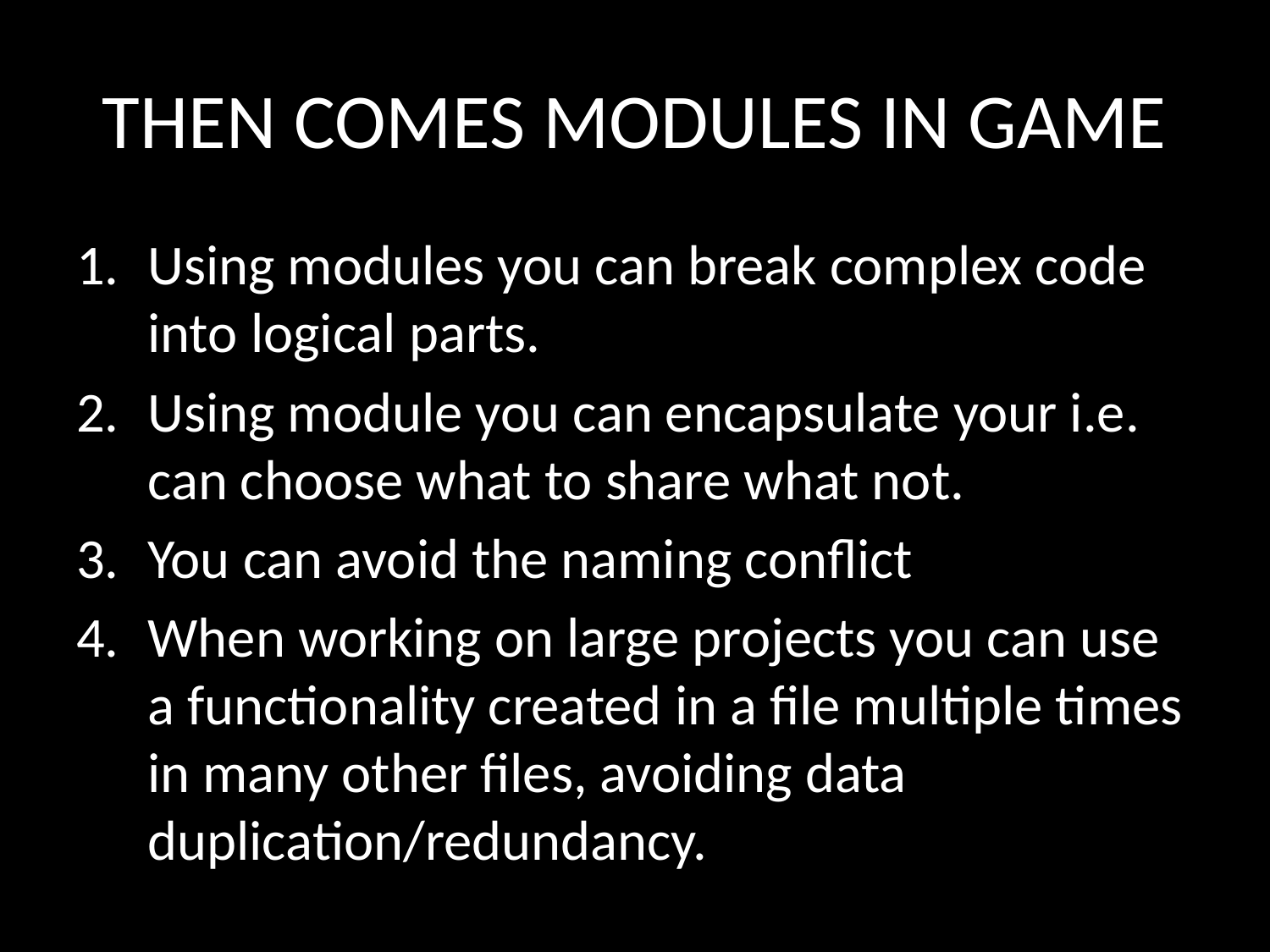

# THEN COMES MODULES IN GAME
Using modules you can break complex code into logical parts.
Using module you can encapsulate your i.e. can choose what to share what not.
You can avoid the naming conflict
When working on large projects you can use a functionality created in a file multiple times in many other files, avoiding data duplication/redundancy.